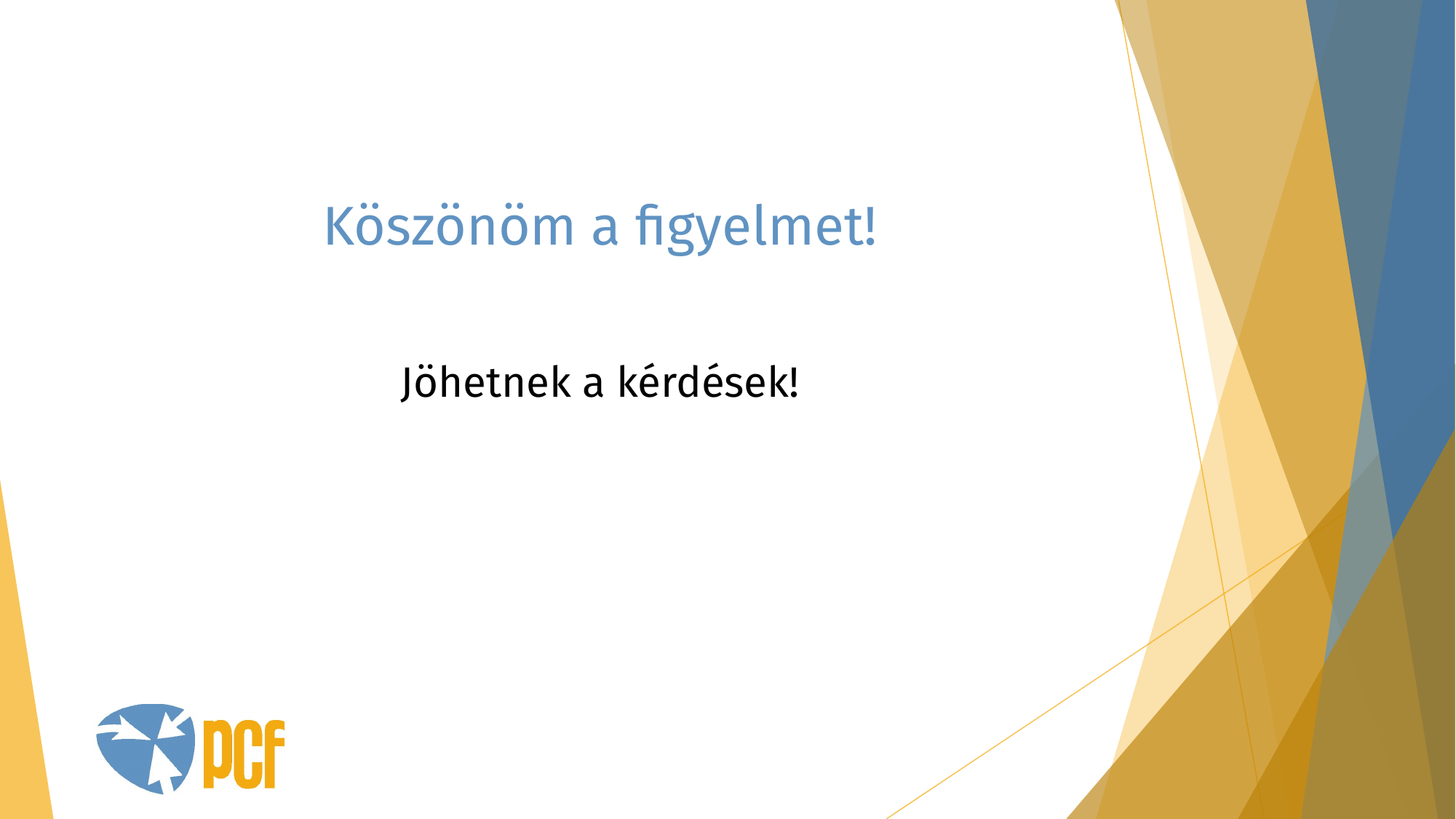

# Köszönöm a figyelmet!
Jöhetnek a kérdések!